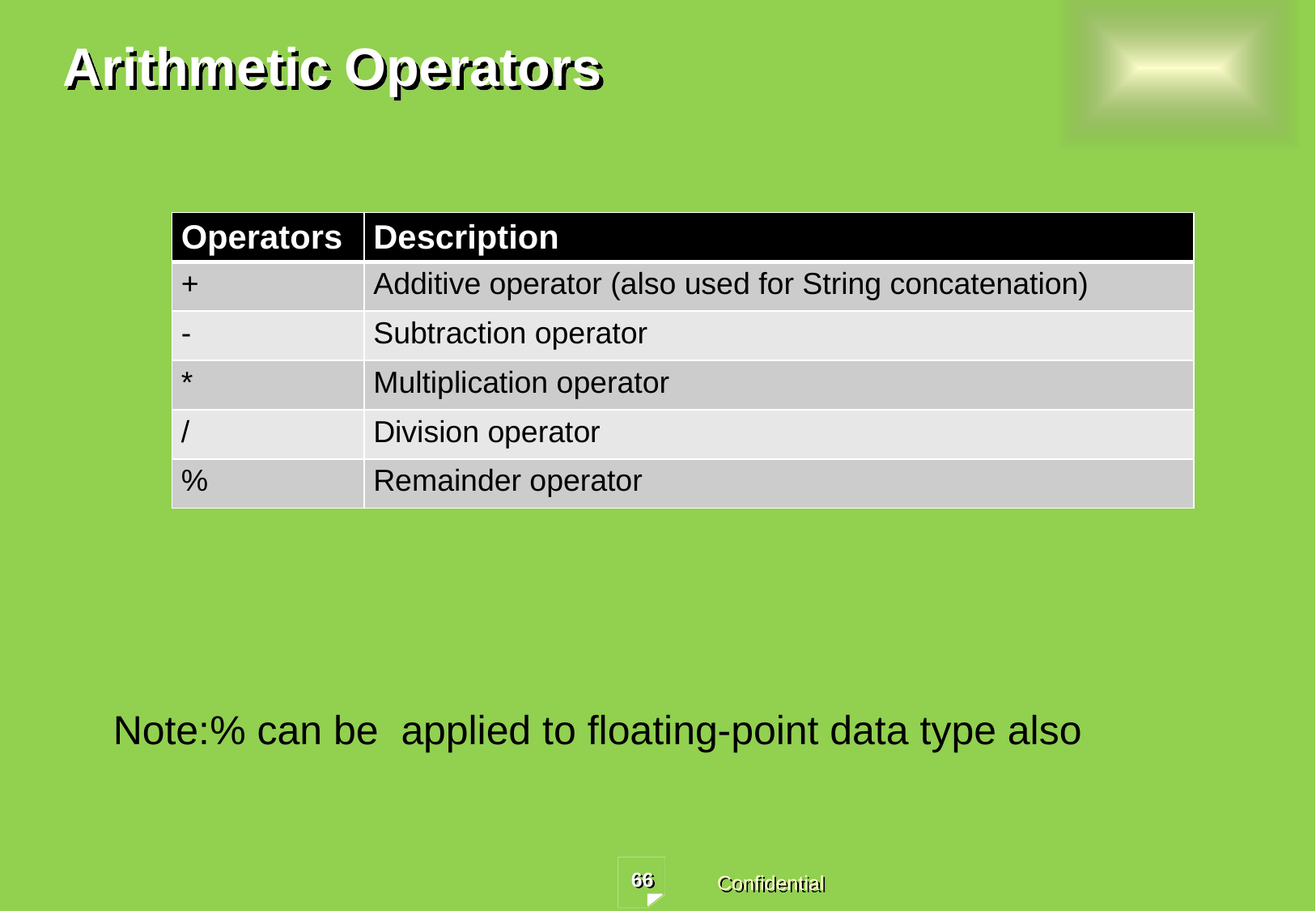

# Arithmetic Operators
| Operators | Description |
| --- | --- |
| + | Additive operator (also used for String concatenation) |
| - | Subtraction operator |
| \* | Multiplication operator |
| / | Division operator |
| % | Remainder operator |

Note:% can be  applied to floating-point data type also
66